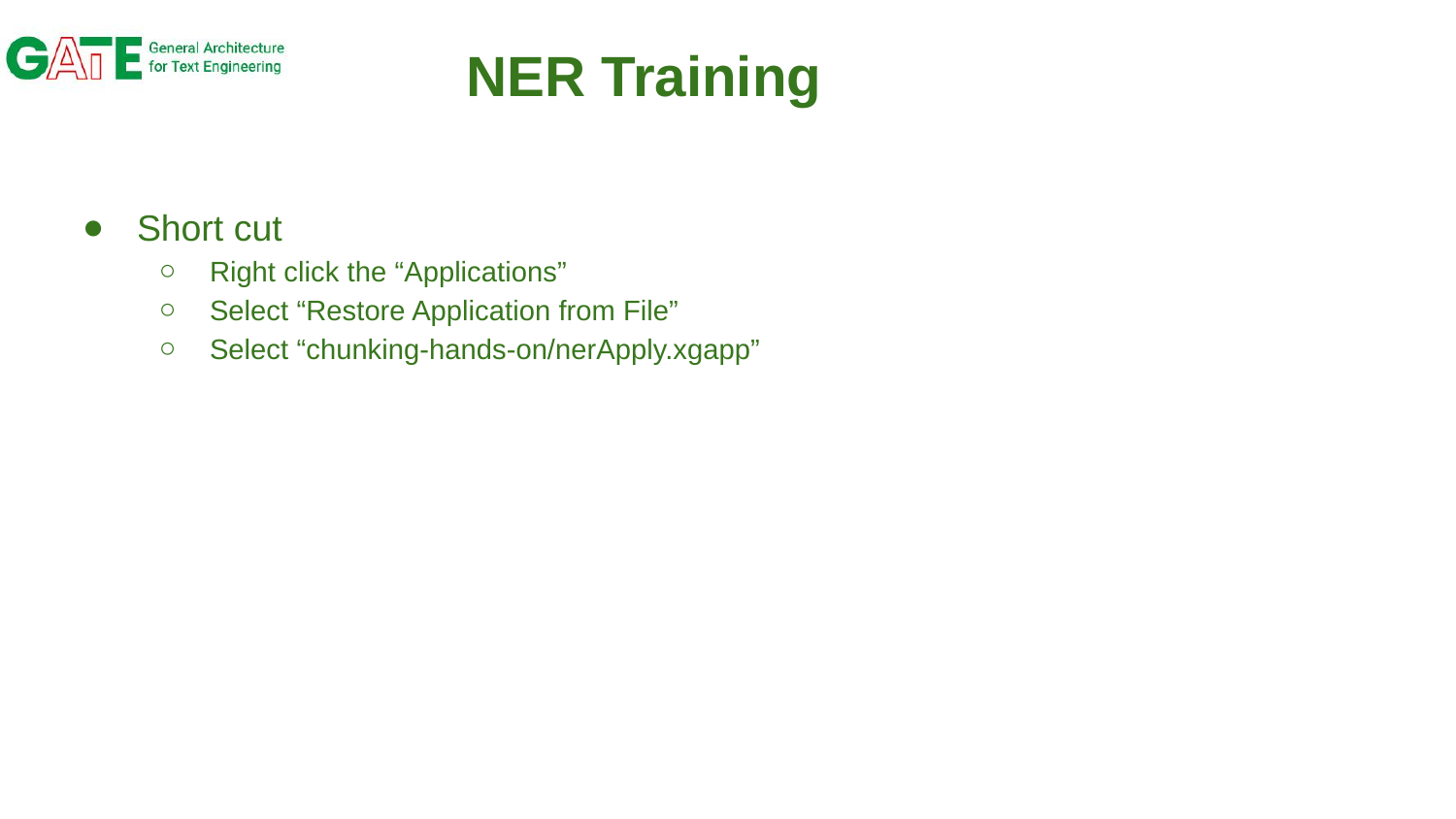

# NER Training
Short cut
Right click the “Applications”
Select “Restore Application from File”
Select “chunking-hands-on/nerApply.xgapp”